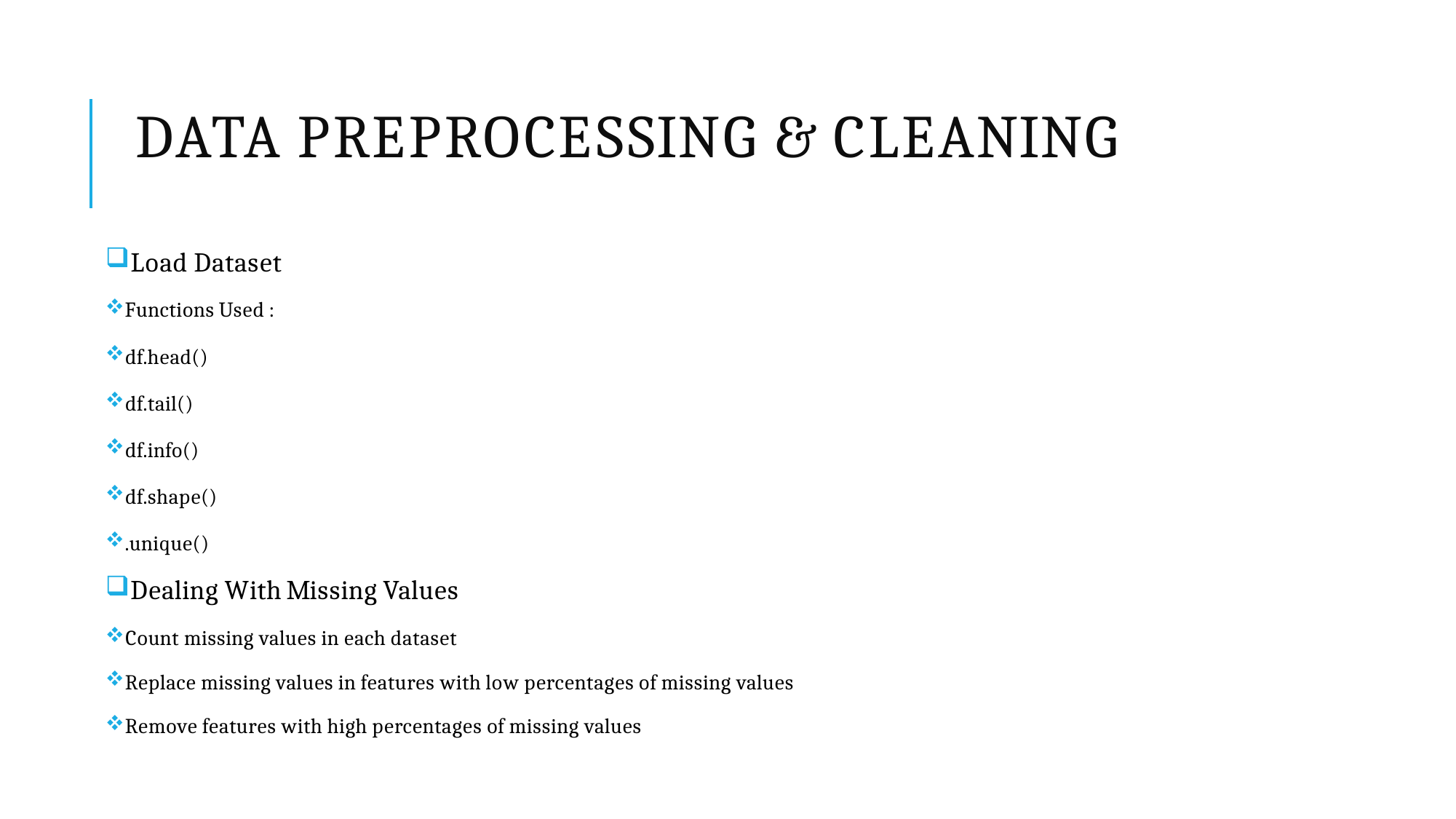

# Data Preprocessing & Cleaning
Load Dataset
Functions Used :
df.head()
df.tail()
df.info()
df.shape()
.unique()
Dealing With Missing Values
Count missing values in each dataset
Replace missing values in features with low percentages of missing values
Remove features with high percentages of missing values